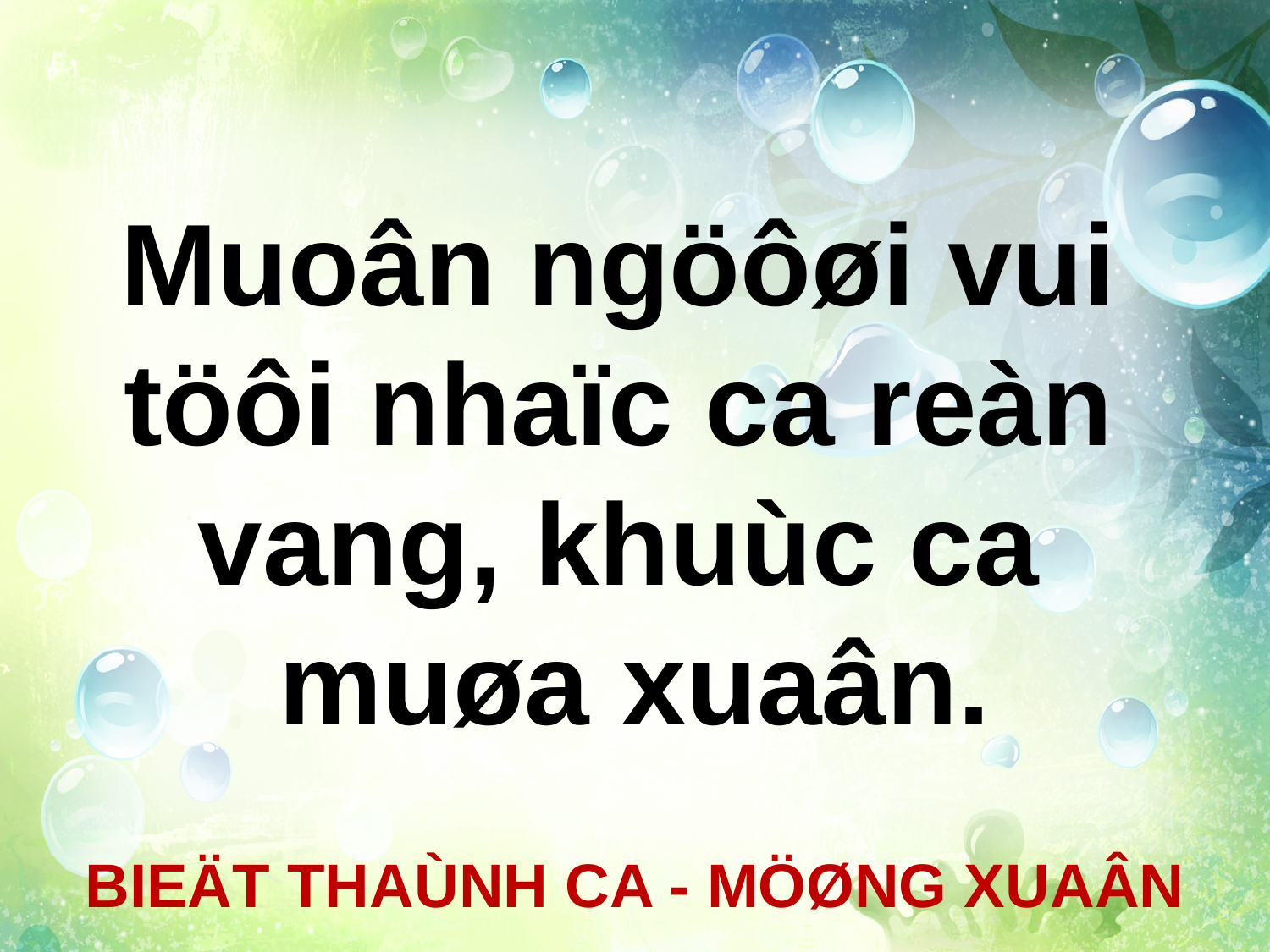

Muoân ngöôøi vui
töôi nhaïc ca reàn
vang, khuùc ca
muøa xuaân.
BIEÄT THAÙNH CA - MÖØNG XUAÂN